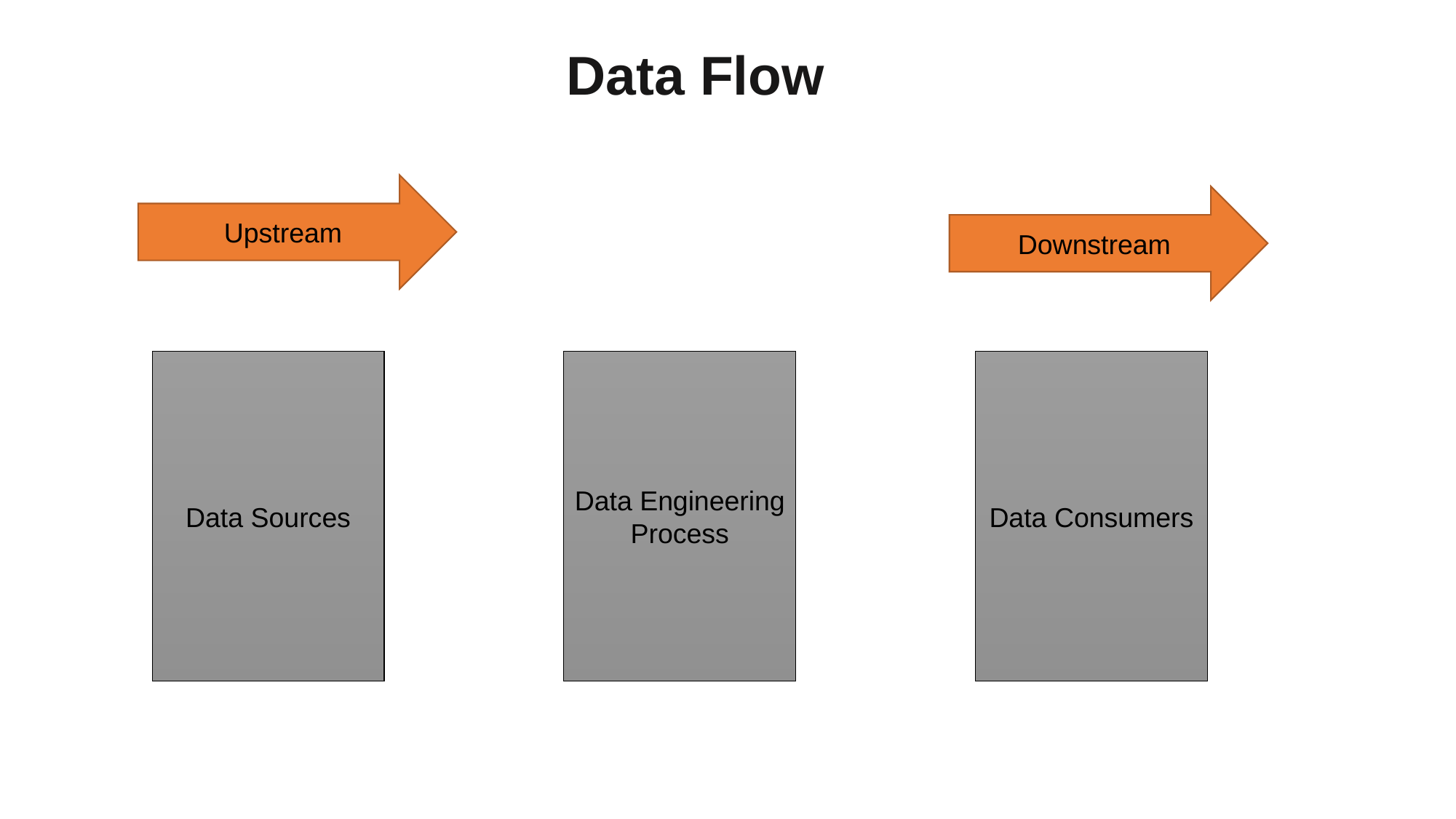

# Data Flow
Upstream
Downstream
Data Sources
Data Engineering Process
Data Consumers